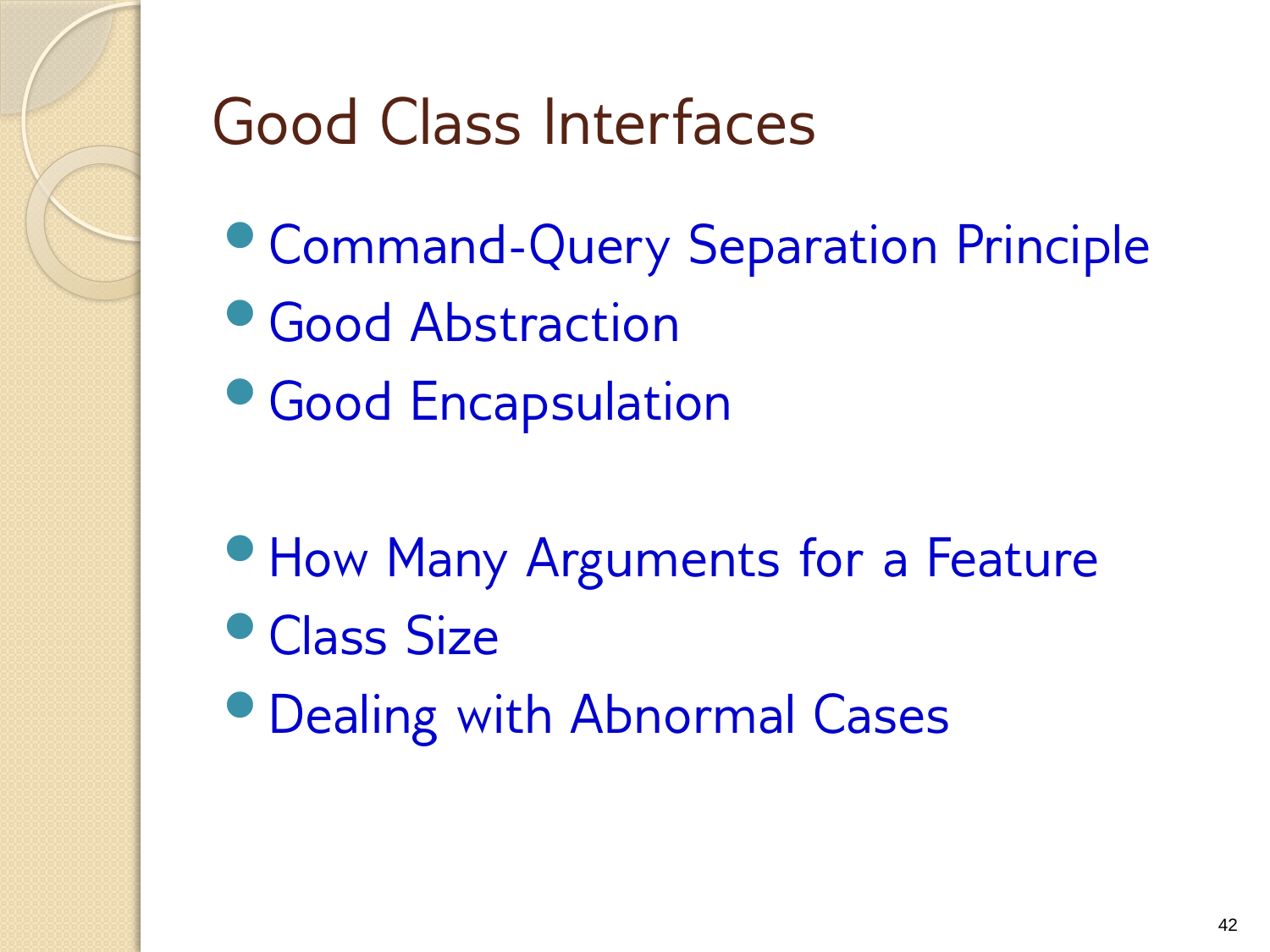

# Good Class Interfaces
Command-Query Separation Principle
Good Abstraction
Good Encapsulation

How Many Arguments for a Feature
Class Size
Dealing with Abnormal Cases
42